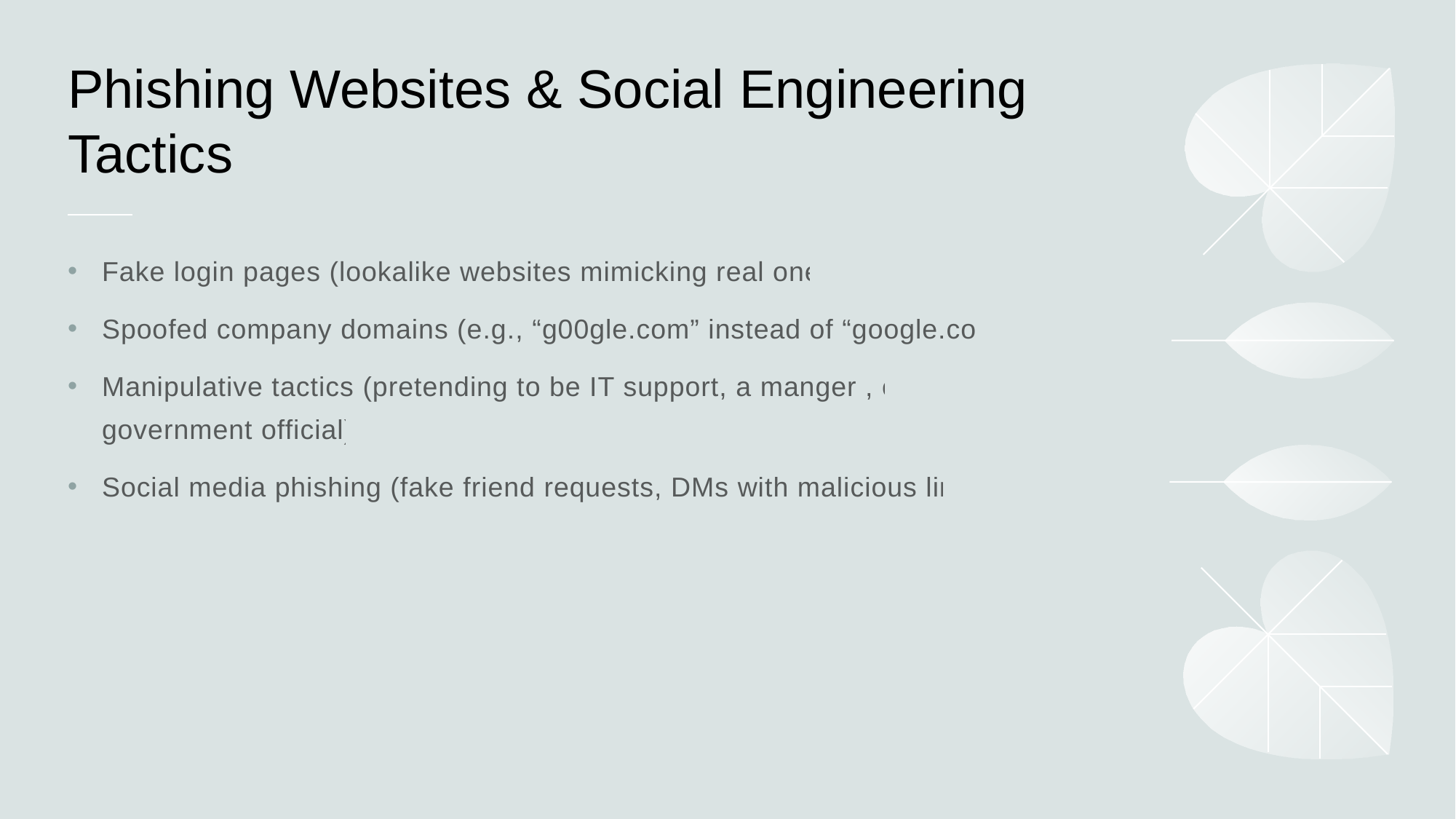

# Phishing Websites & Social Engineering Tactics
Fake login pages (lookalike websites mimicking real ones).
Spoofed company domains (e.g., “g00gle.com” instead of “google.com”).
Manipulative tactics (pretending to be IT support, a manger , or a government official).
Social media phishing (fake friend requests, DMs with malicious links)